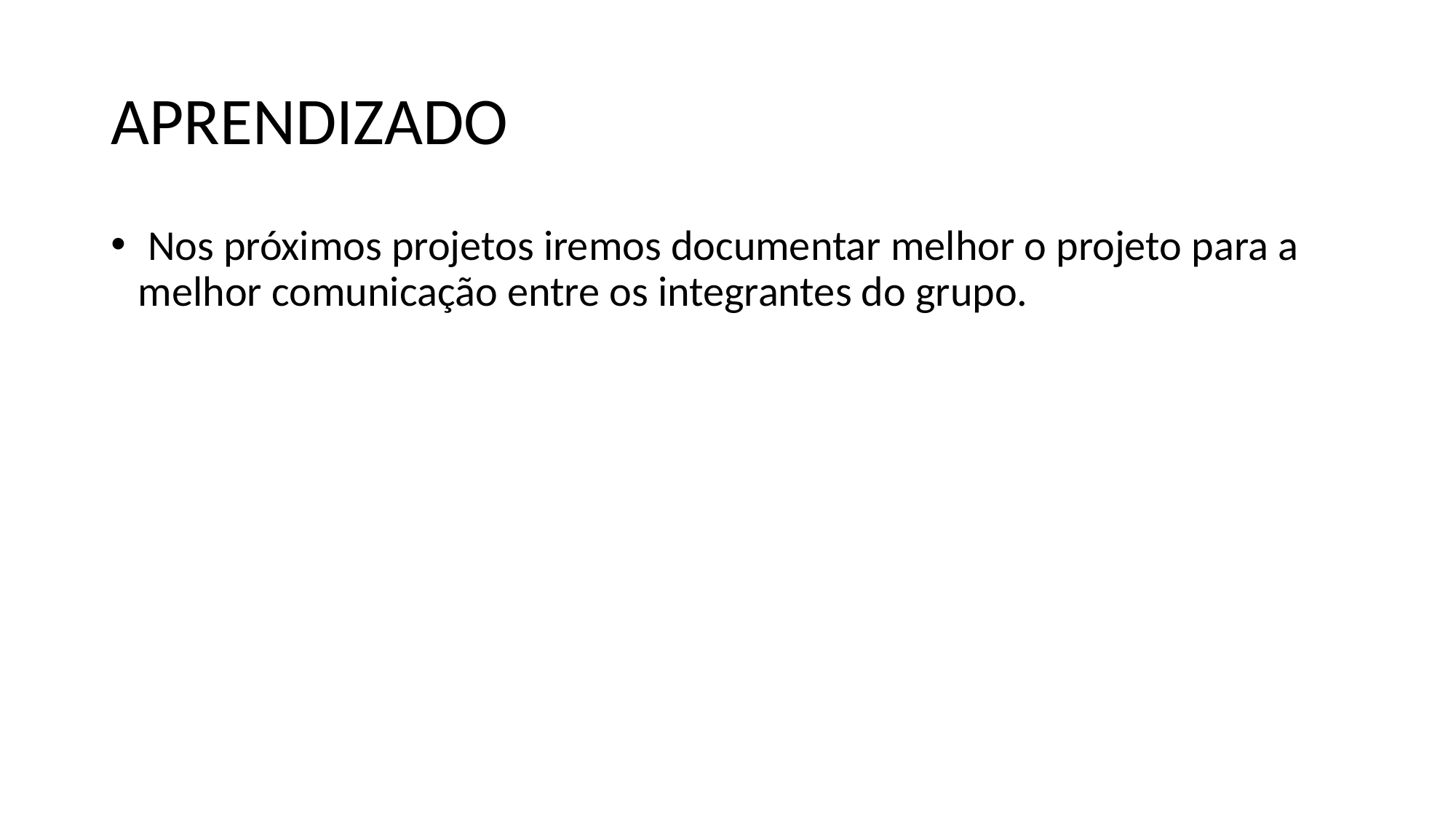

# APRENDIZADO
 Nos próximos projetos iremos documentar melhor o projeto para a melhor comunicação entre os integrantes do grupo.